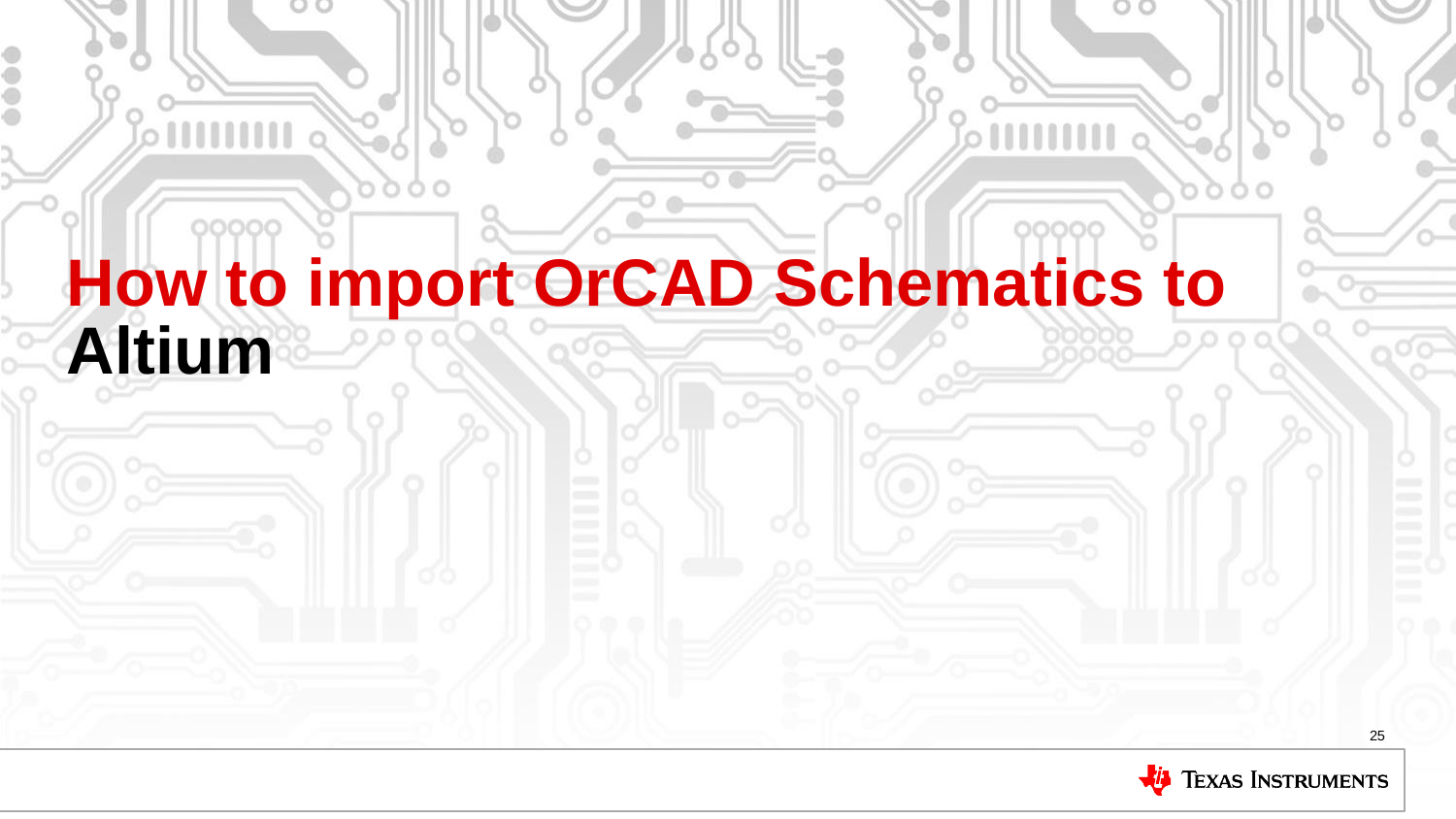

# How to import OrCAD Schematics to Altium

25